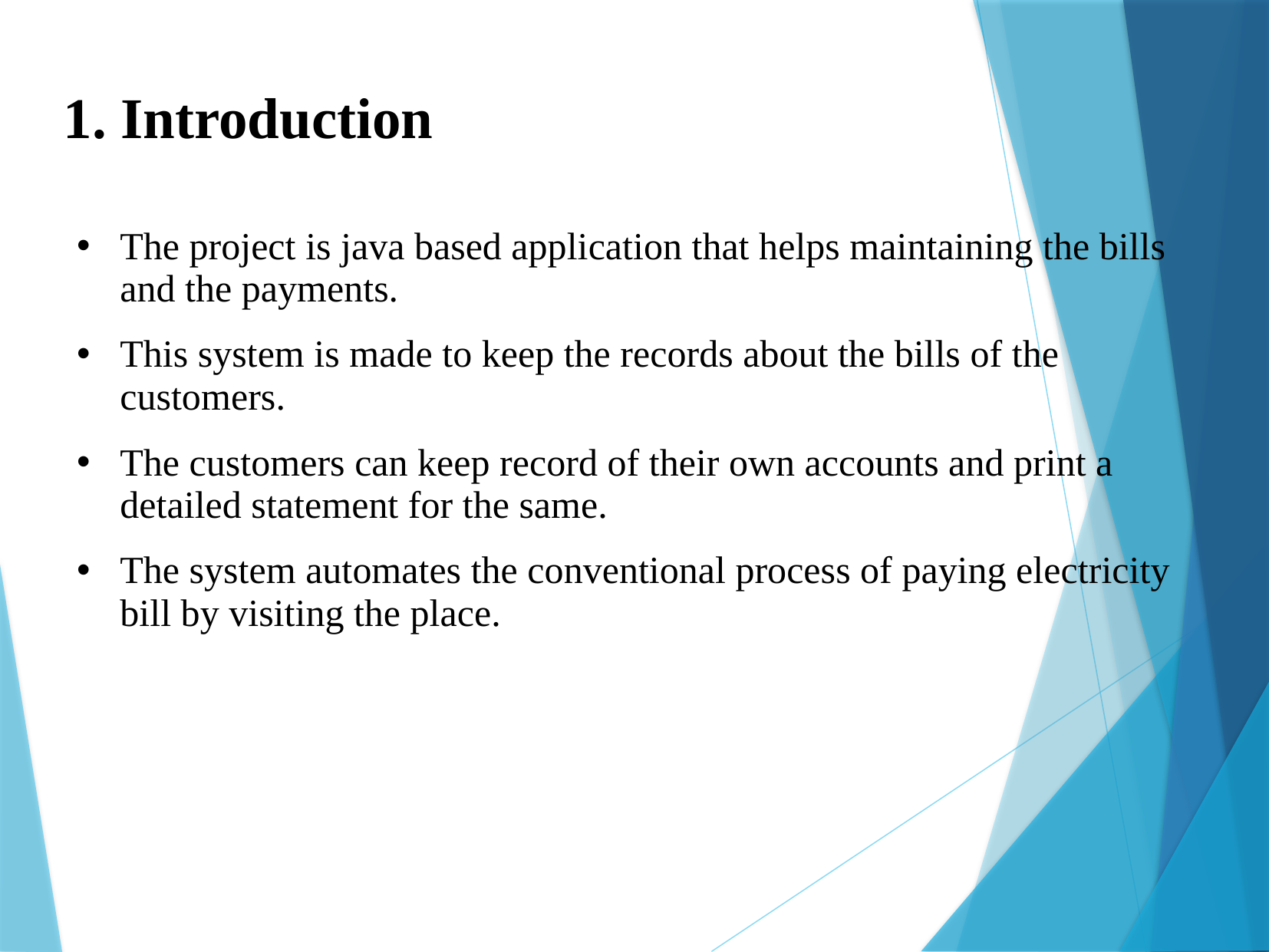

1. Introduction
The project is java based application that helps maintaining the bills and the payments.
This system is made to keep the records about the bills of the customers.
The customers can keep record of their own accounts and print a detailed statement for the same.
The system automates the conventional process of paying electricity bill by visiting the place.